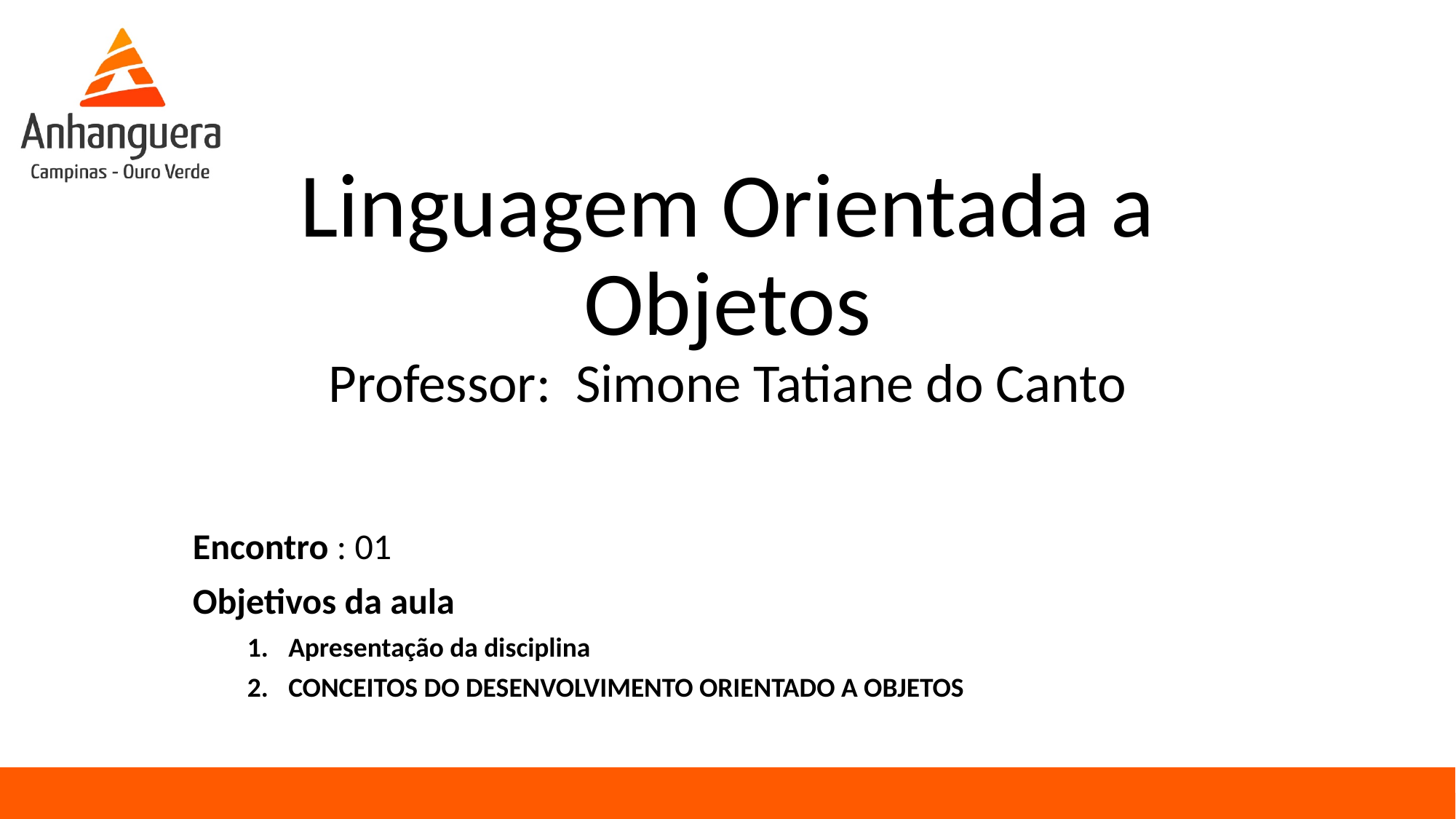

# Linguagem Orientada a Objetos Professor:  Simone Tatiane do Canto
Encontro : 01
Objetivos da aula
Apresentação da disciplina
CONCEITOS DO DESENVOLVIMENTO ORIENTADO A OBJETOS